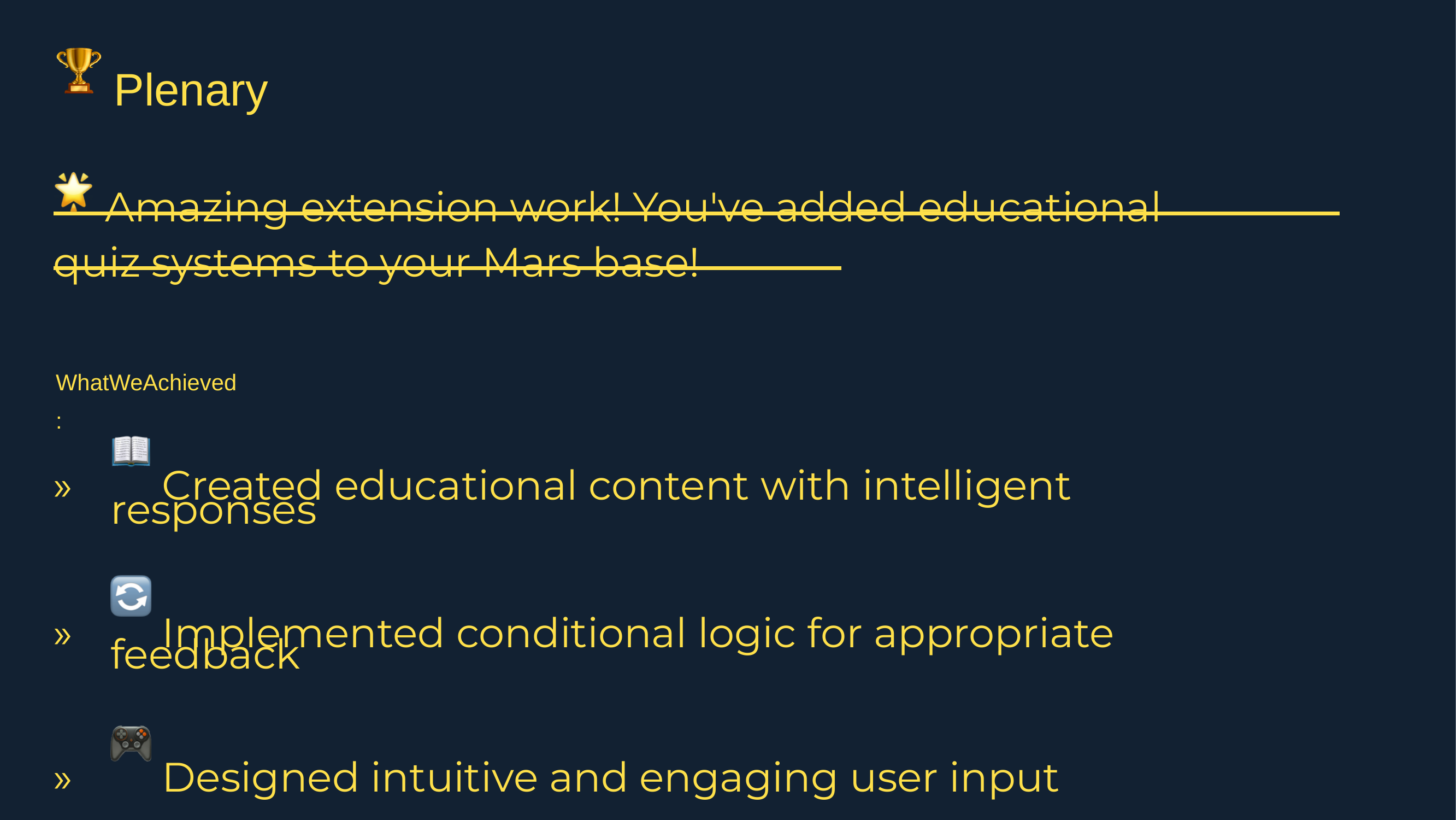

Plenary

 Amazing extension work! You've added educational

quiz systems to your Mars base!

WhatWeAchieved:
»
 Created educational content with intelligent

responses
»
 Implemented conditional logic for appropriate

feedback
»
 Designed intuitive and engaging user input